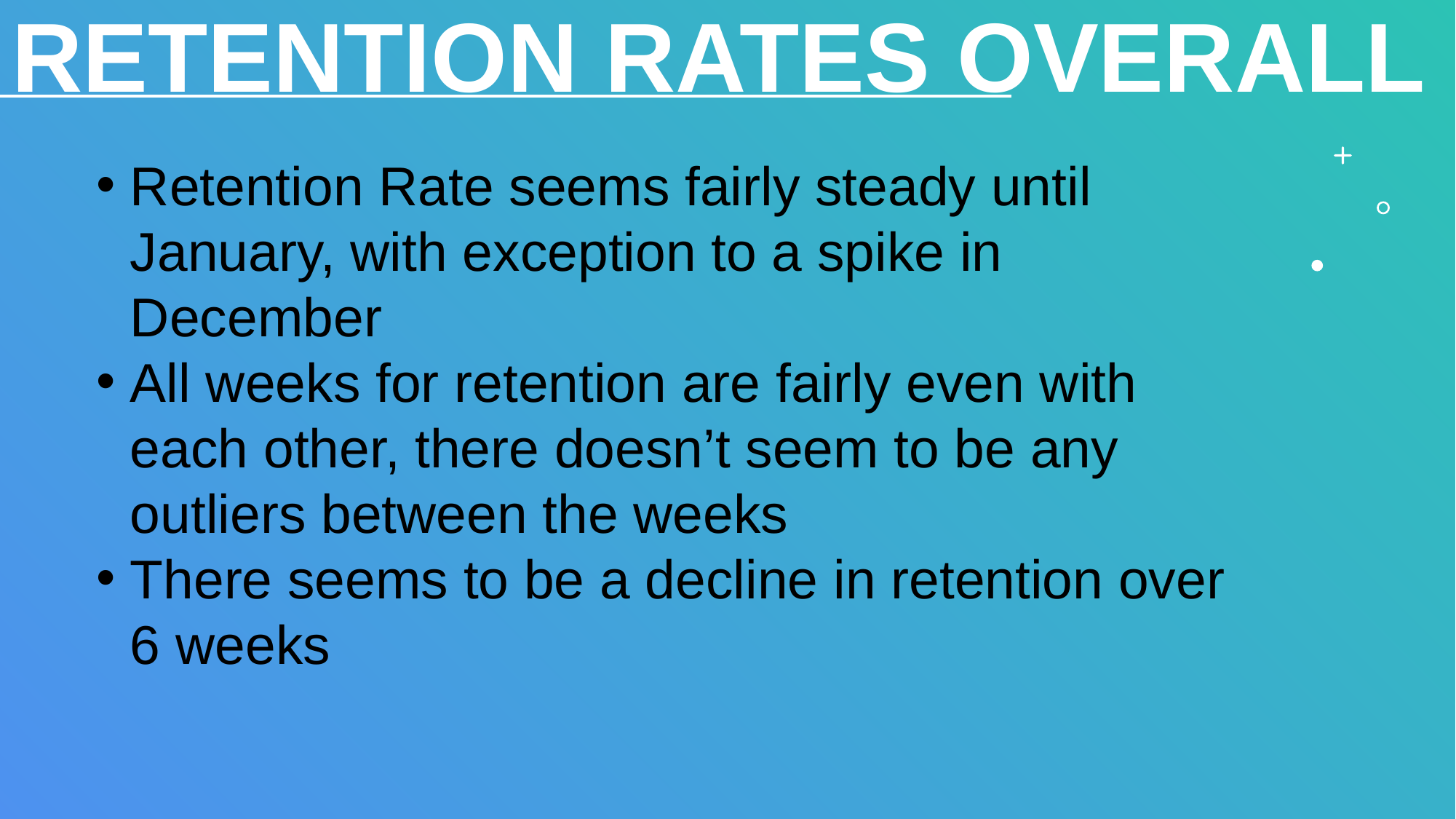

# Retention rates overall
Retention Rate seems fairly steady until January, with exception to a spike in December
All weeks for retention are fairly even with each other, there doesn’t seem to be any outliers between the weeks
There seems to be a decline in retention over 6 weeks